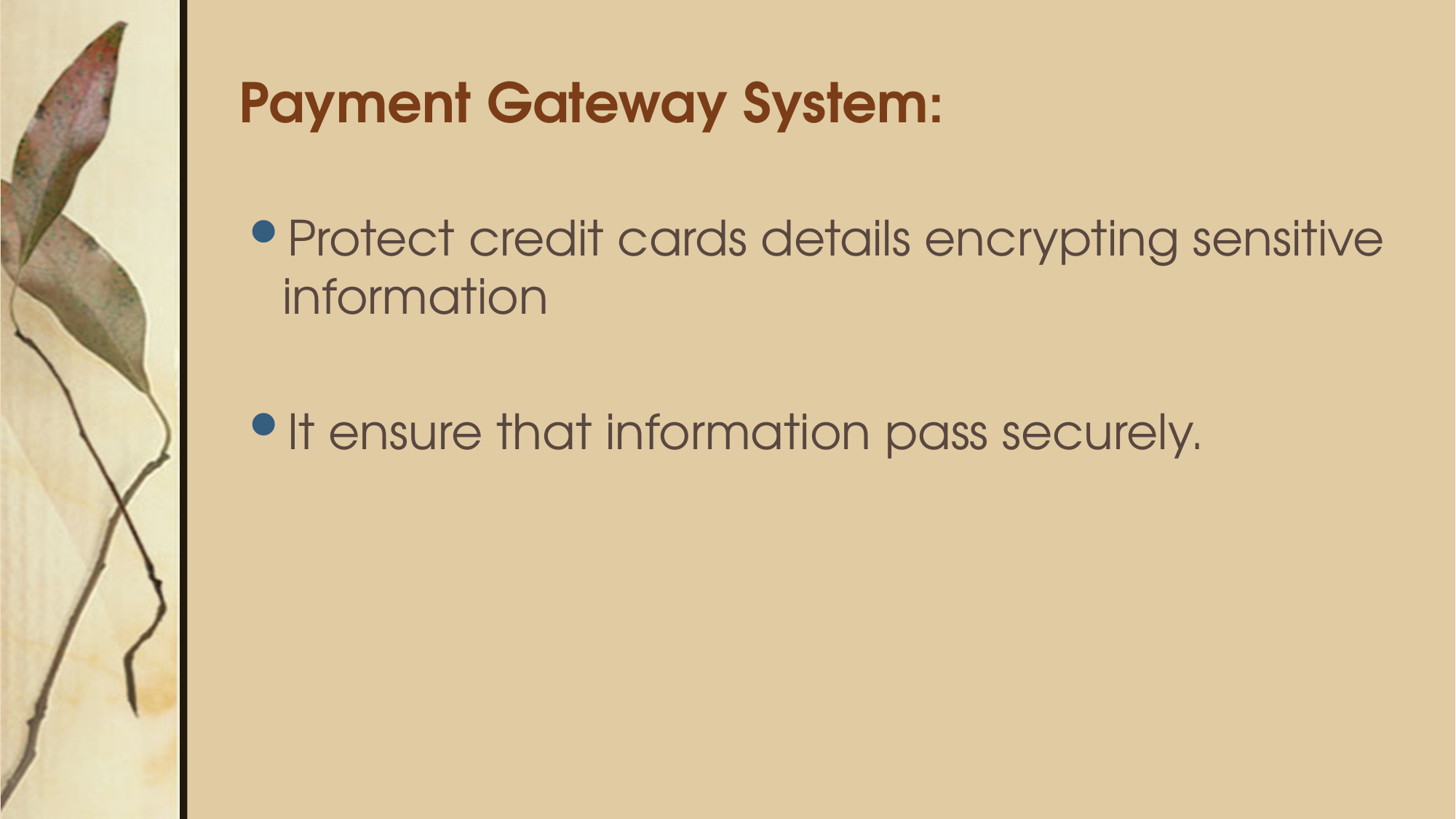

# Payment Gateway System:
Protect credit cards details encrypting sensitive information

It ensure that information pass securely.